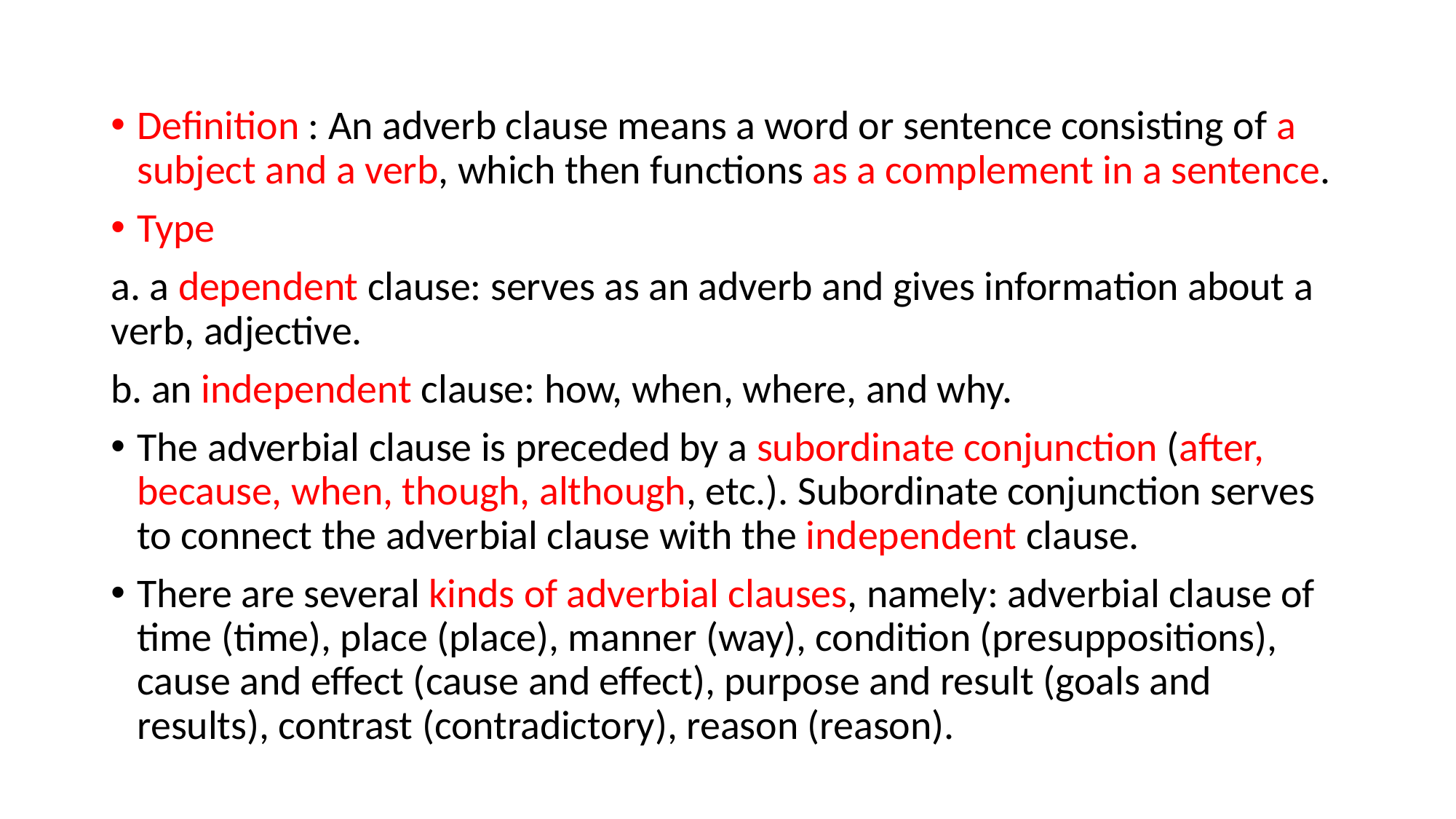

#
Definition : An adverb clause means a word or sentence consisting of a subject and a verb, which then functions as a complement in a sentence.
Type
a. a dependent clause: serves as an adverb and gives information about a verb, adjective.
b. an independent clause: how, when, where, and why.
The adverbial clause is preceded by a subordinate conjunction (after, because, when, though, although, etc.). Subordinate conjunction serves to connect the adverbial clause with the independent clause.
There are several kinds of adverbial clauses, namely: adverbial clause of time (time), place (place), manner (way), condition (presuppositions), cause and effect (cause and effect), purpose and result (goals and results), contrast (contradictory), reason (reason).